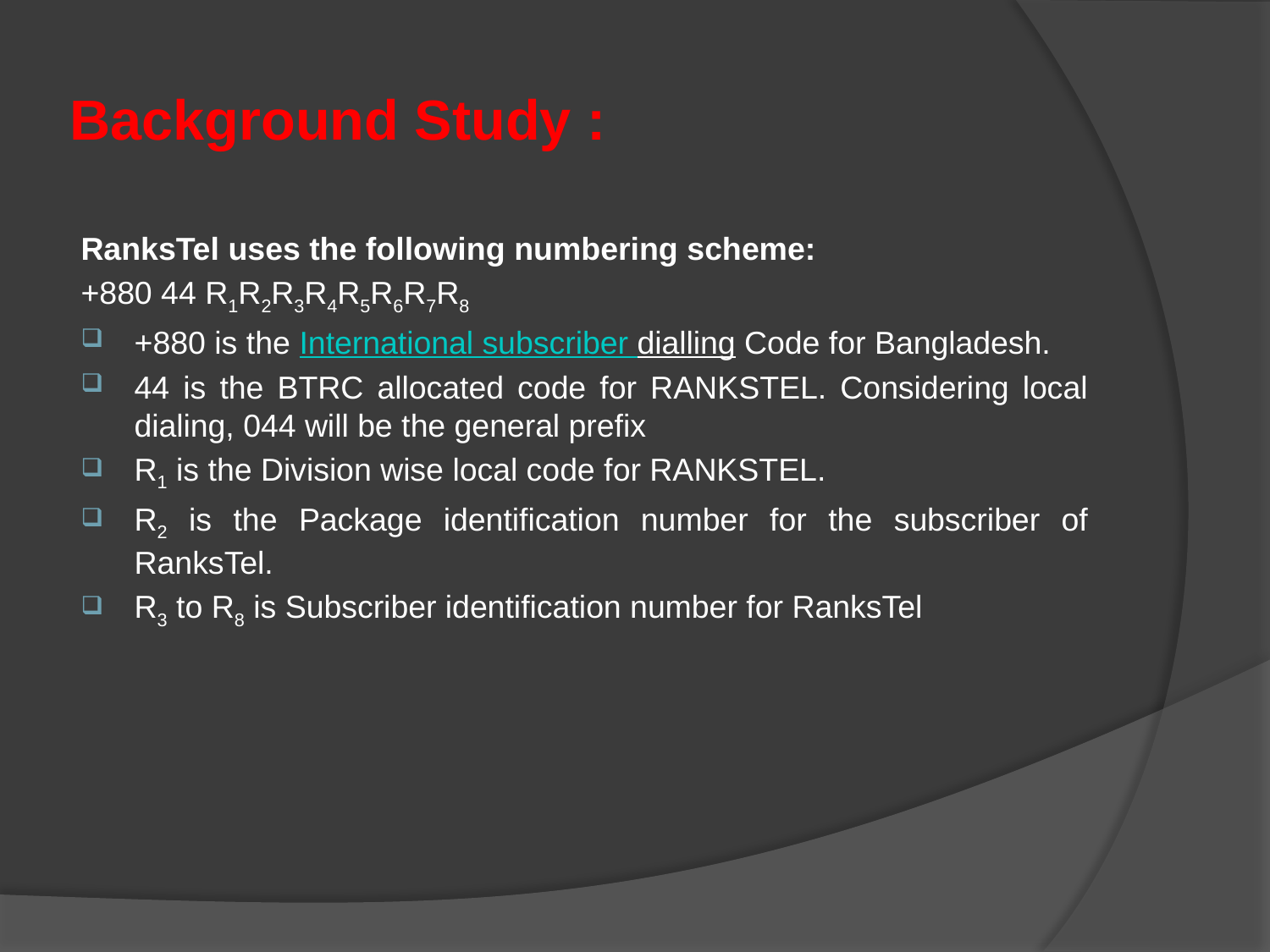

# Background Study :
RanksTel uses the following numbering scheme:
+880 44 R1R2R3R4R5R6R7R8
+880 is the International subscriber dialling Code for Bangladesh.
44 is the BTRC allocated code for RANKSTEL. Considering local dialing, 044 will be the general prefix
R1 is the Division wise local code for RANKSTEL.
R2 is the Package identification number for the subscriber of RanksTel.
R3 to R8 is Subscriber identification number for RanksTel